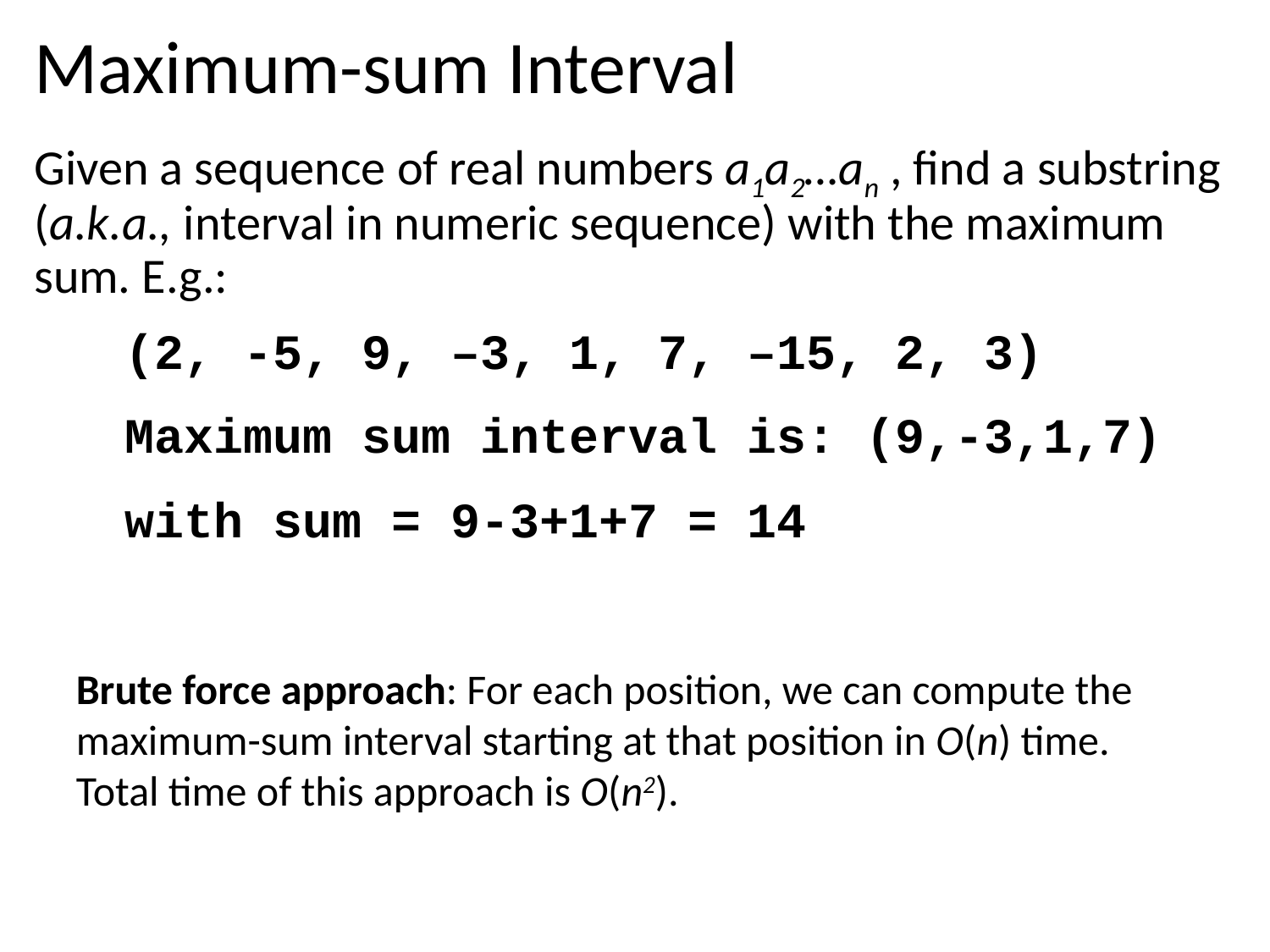

# Maximum-sum Interval
Given a sequence of real numbers a1a2…an , find a substring (a.k.a., interval in numeric sequence) with the maximum sum. E.g.:
(2, -5, 9, –3, 1, 7, –15, 2, 3)
Maximum sum interval is: (9,-3,1,7)
with sum = 9-3+1+7 = 14

Brute force approach: For each position, we can compute the maximum-sum interval starting at that position in O(n) time. Total time of this approach is O(n2).